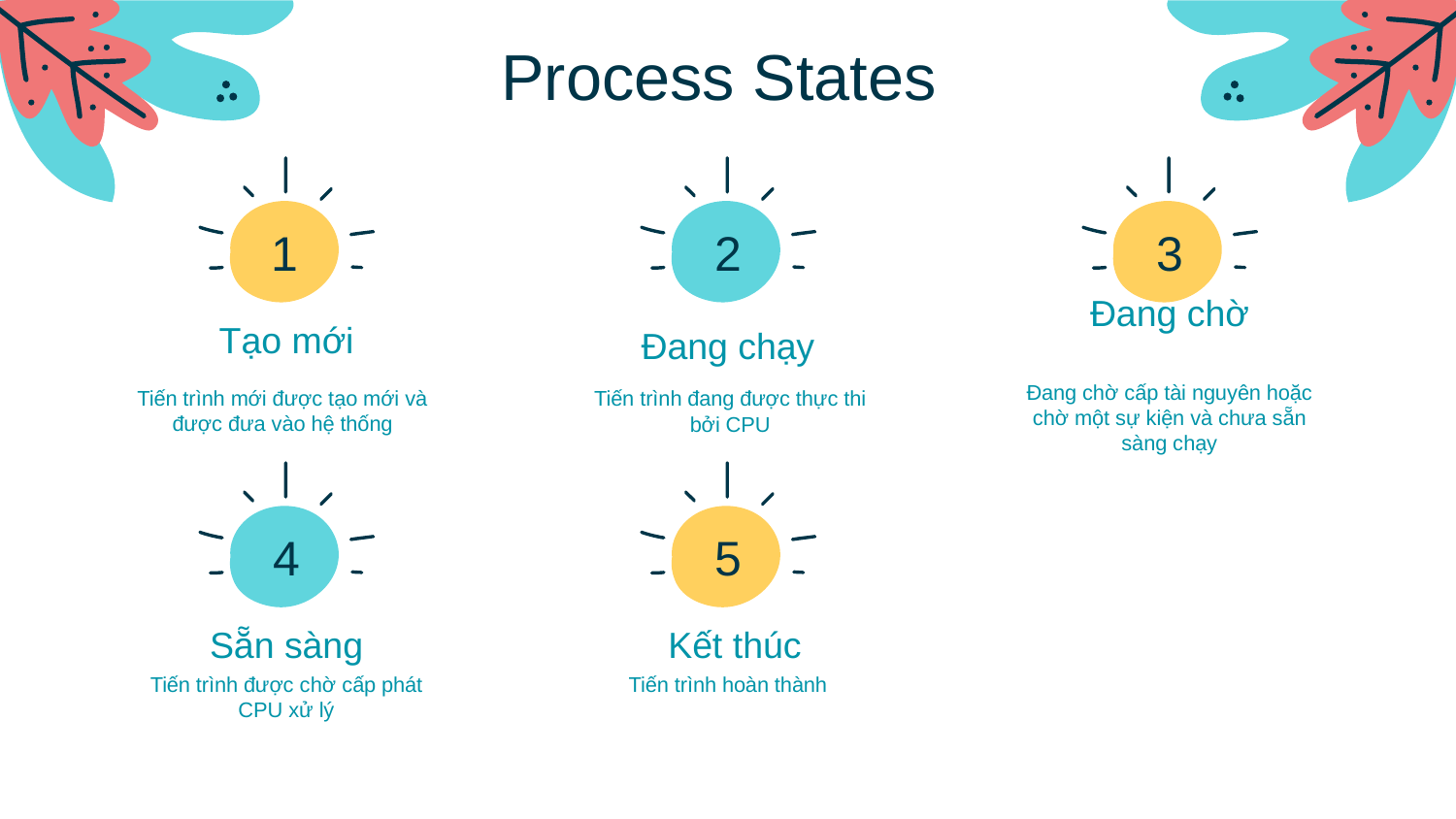

Process States
1
# 2
3
Đang chờ
Tạo mới
Đang chạy

Đang chờ cấp tài nguyên hoặc chờ một sự kiện và chưa sẵn sàng chạy
Tiến trình mới được tạo mới và được đưa vào hệ thống
Tiến trình đang được thực thi bởi CPU

4
5
6
Sẵn sàng

Kết thúc
Tiến trình được chờ cấp phát CPU xử lý
Tiến trình hoàn thành